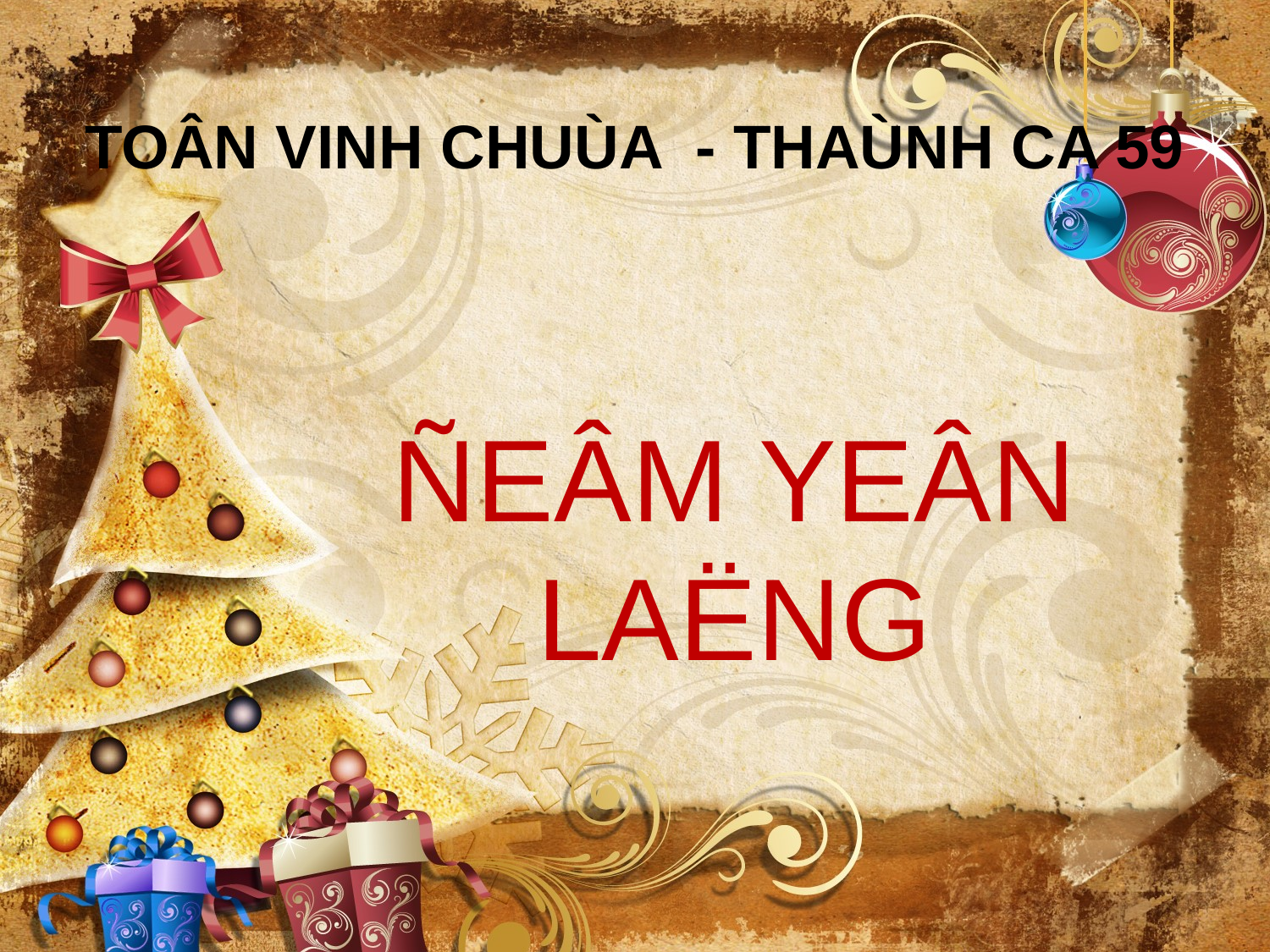

TOÂN VINH CHUÙA  - THAÙNH CA 59
ÑEÂM YEÂN LAËNG